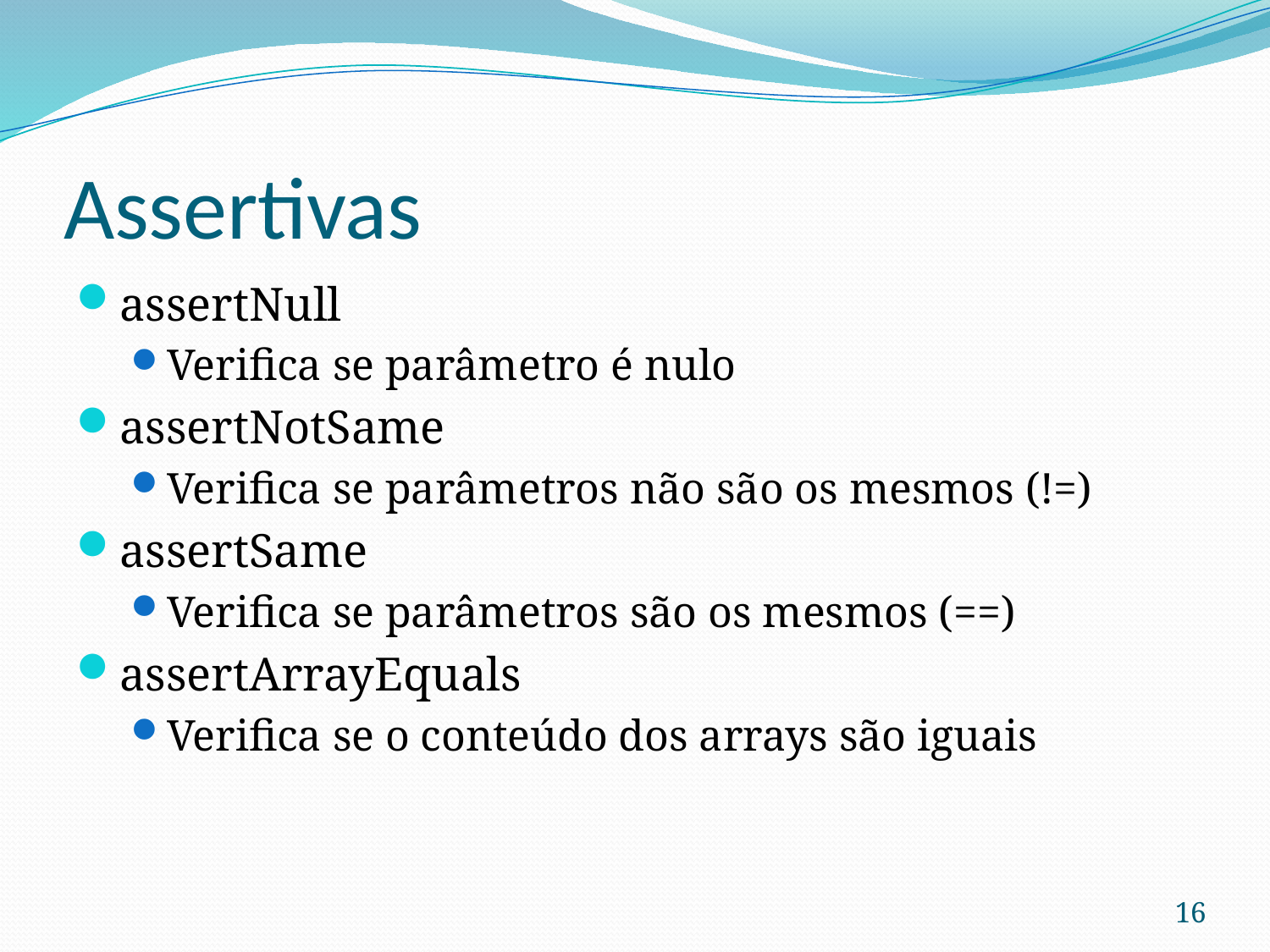

# Assertivas
assertNull
Verifica se parâmetro é nulo
assertNotSame
Verifica se parâmetros não são os mesmos (!=)
assertSame
Verifica se parâmetros são os mesmos (==)
assertArrayEquals
Verifica se o conteúdo dos arrays são iguais

16